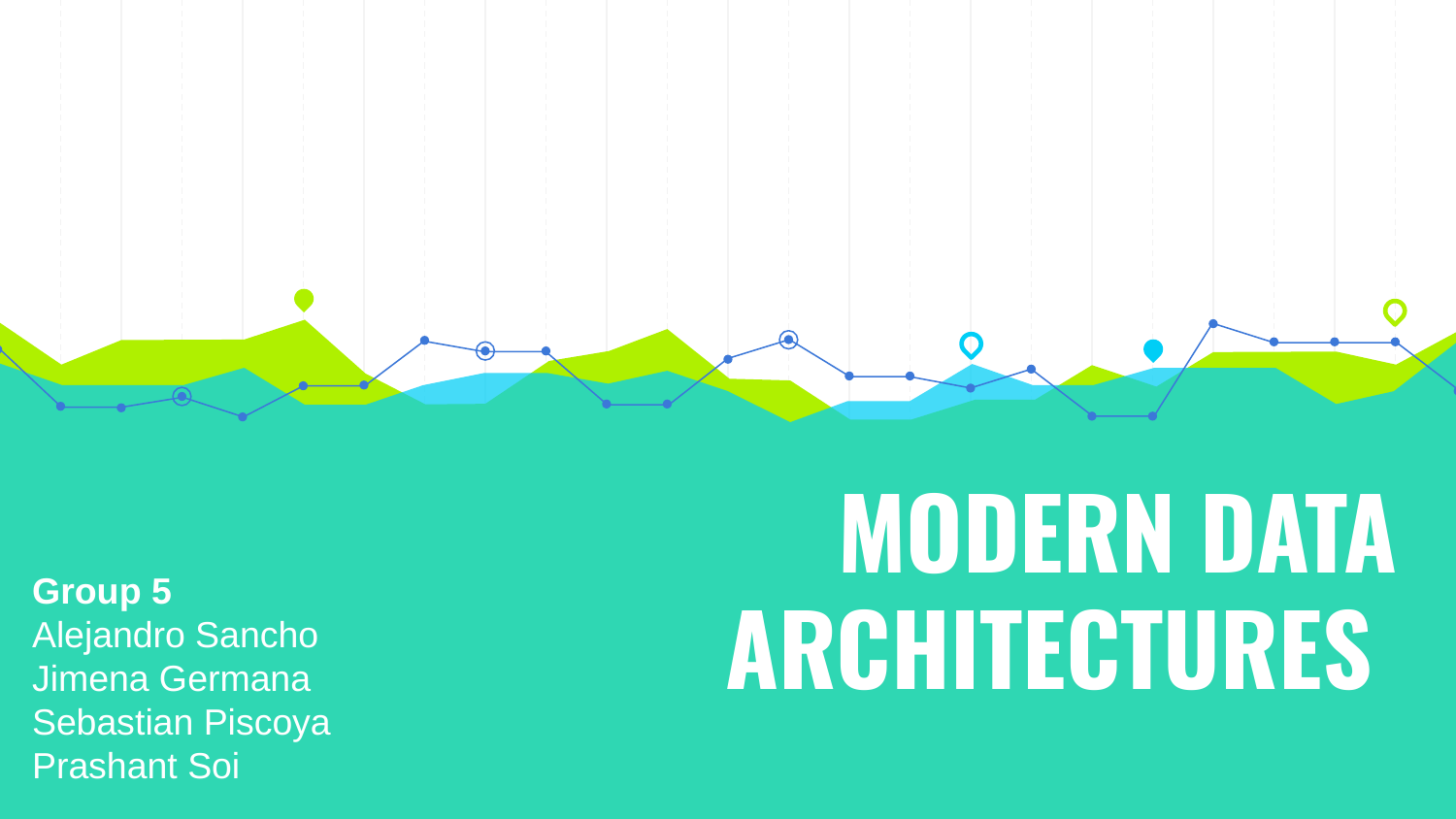

# MODERN DATA ARCHITECTURES

Group 5
Alejandro Sancho
Jimena Germana
Sebastian Piscoya
Prashant Soi